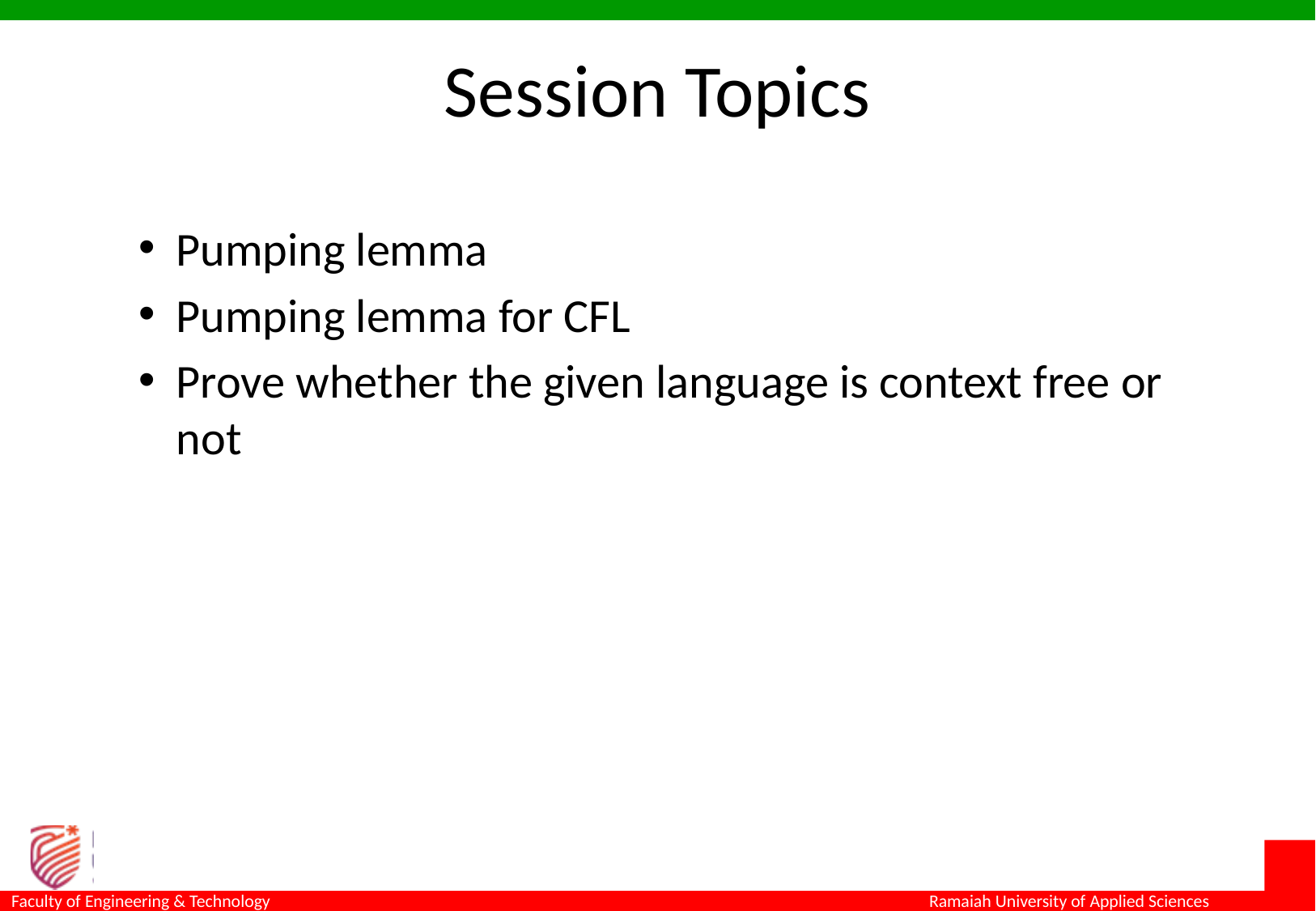

# Session Topics
Pumping lemma
Pumping lemma for CFL
Prove whether the given language is context free or not